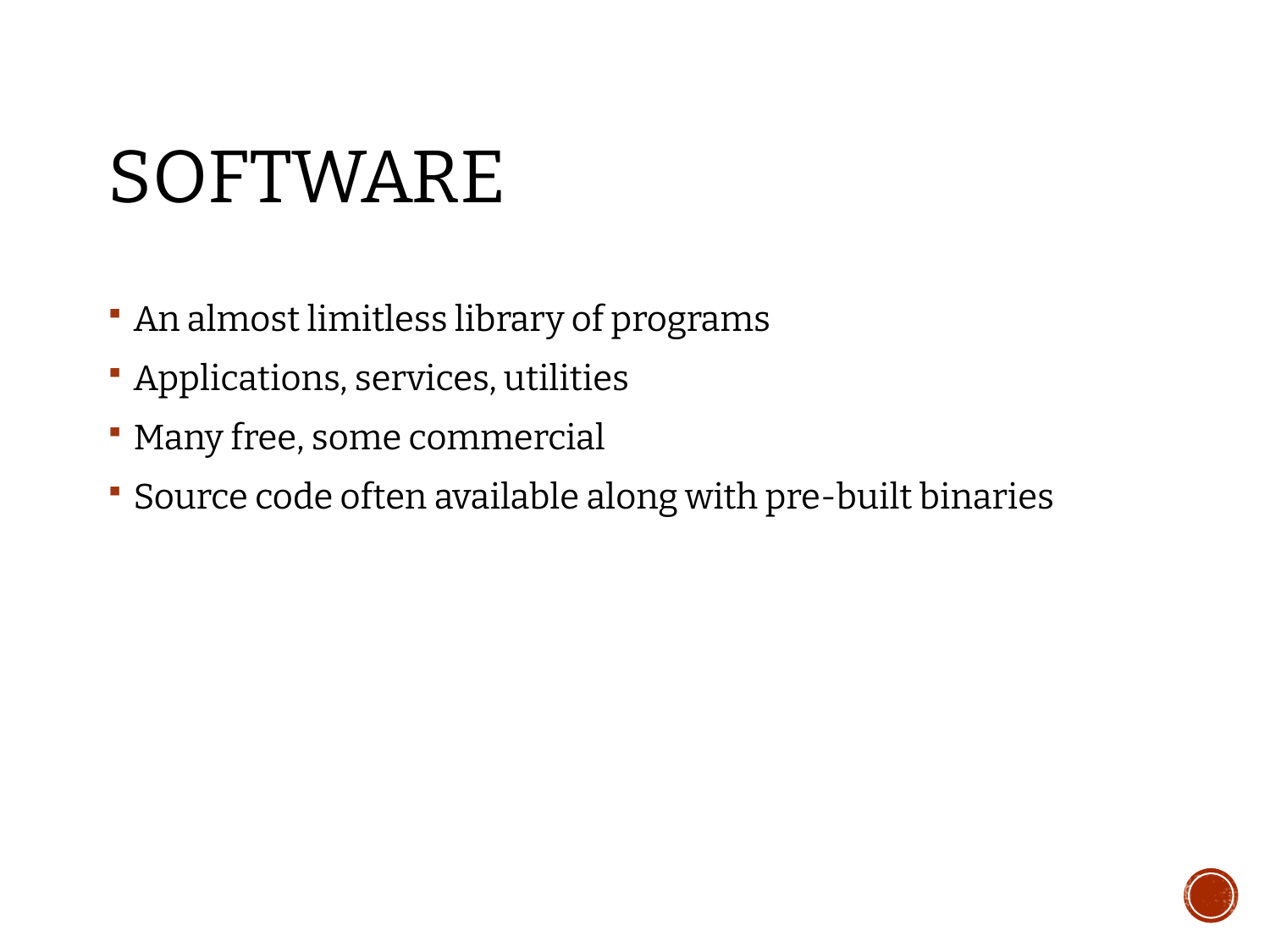

# Software
An almost limitless library of programs
Applications, services, utilities
Many free, some commercial
Source code often available along with pre-built binaries